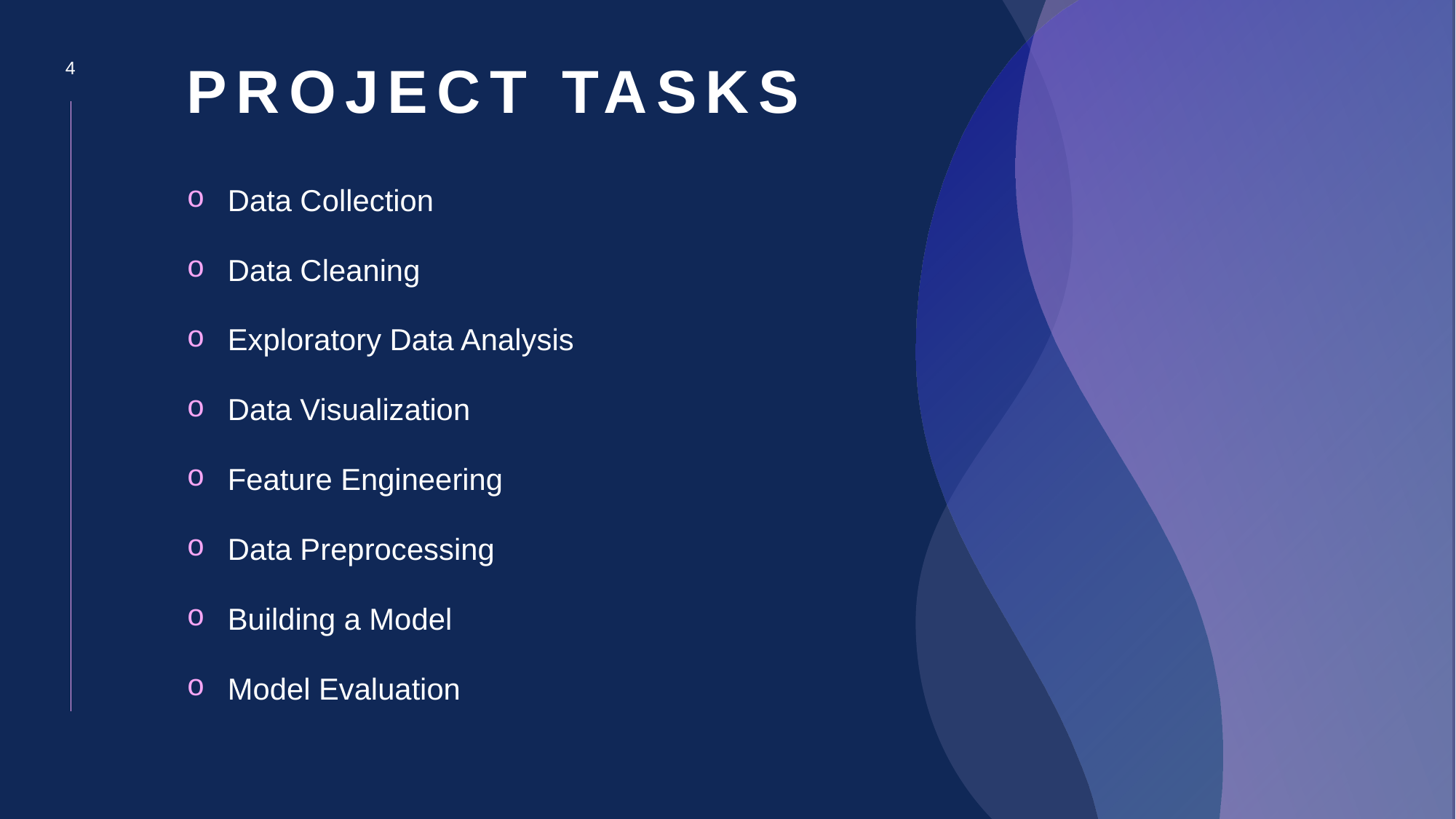

# Project tasks
4
Data Collection
Data Cleaning
Exploratory Data Analysis
Data Visualization
Feature Engineering
Data Preprocessing
Building a Model
Model Evaluation